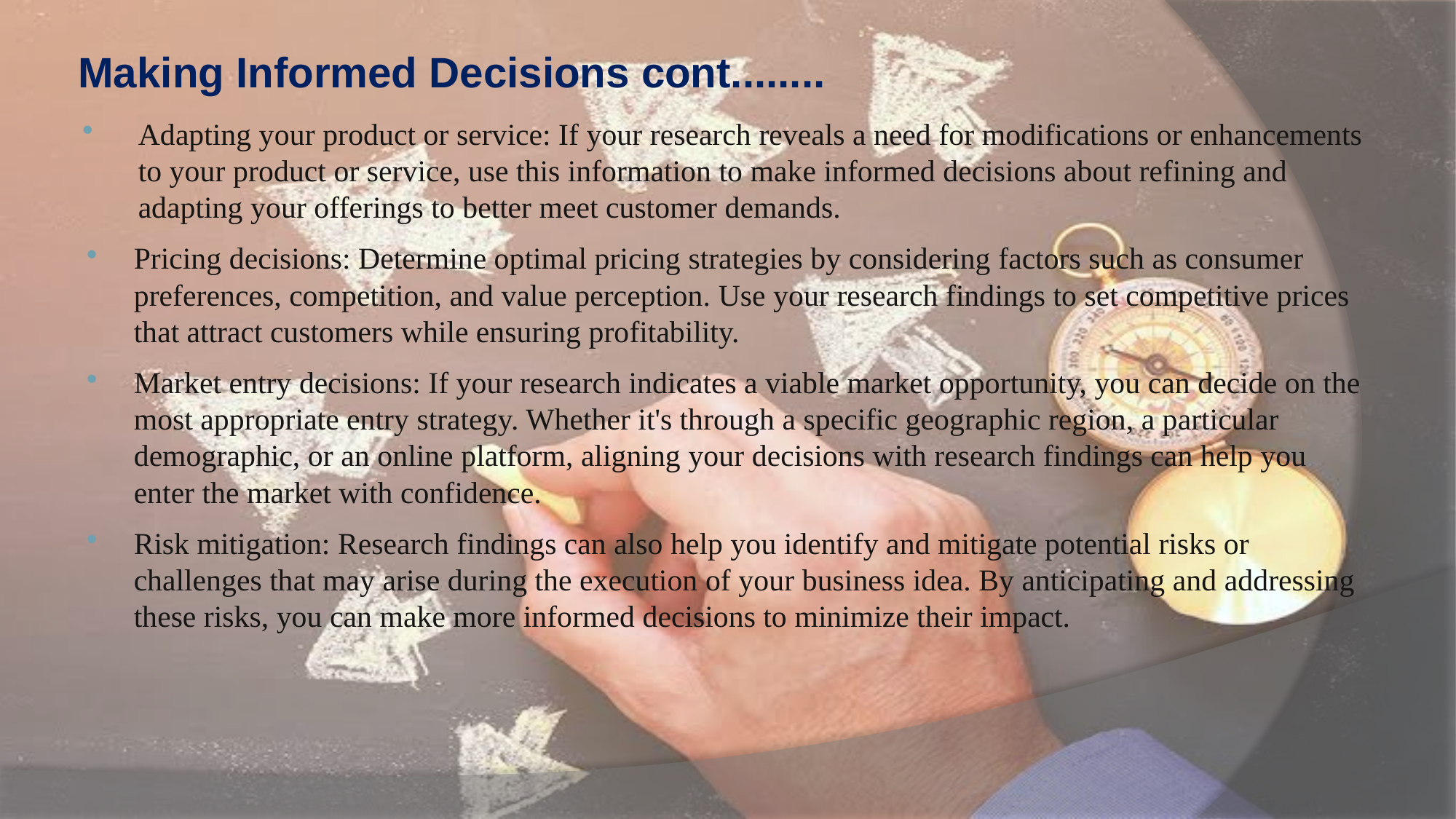

# Making Informed Decisions cont........
Adapting your product or service: If your research reveals a need for modifications or enhancements to your product or service, use this information to make informed decisions about refining and adapting your offerings to better meet customer demands.
Pricing decisions: Determine optimal pricing strategies by considering factors such as consumer preferences, competition, and value perception. Use your research findings to set competitive prices that attract customers while ensuring profitability.
Market entry decisions: If your research indicates a viable market opportunity, you can decide on the most appropriate entry strategy. Whether it's through a specific geographic region, a particular demographic, or an online platform, aligning your decisions with research findings can help you enter the market with confidence.
Risk mitigation: Research findings can also help you identify and mitigate potential risks or challenges that may arise during the execution of your business idea. By anticipating and addressing these risks, you can make more informed decisions to minimize their impact.